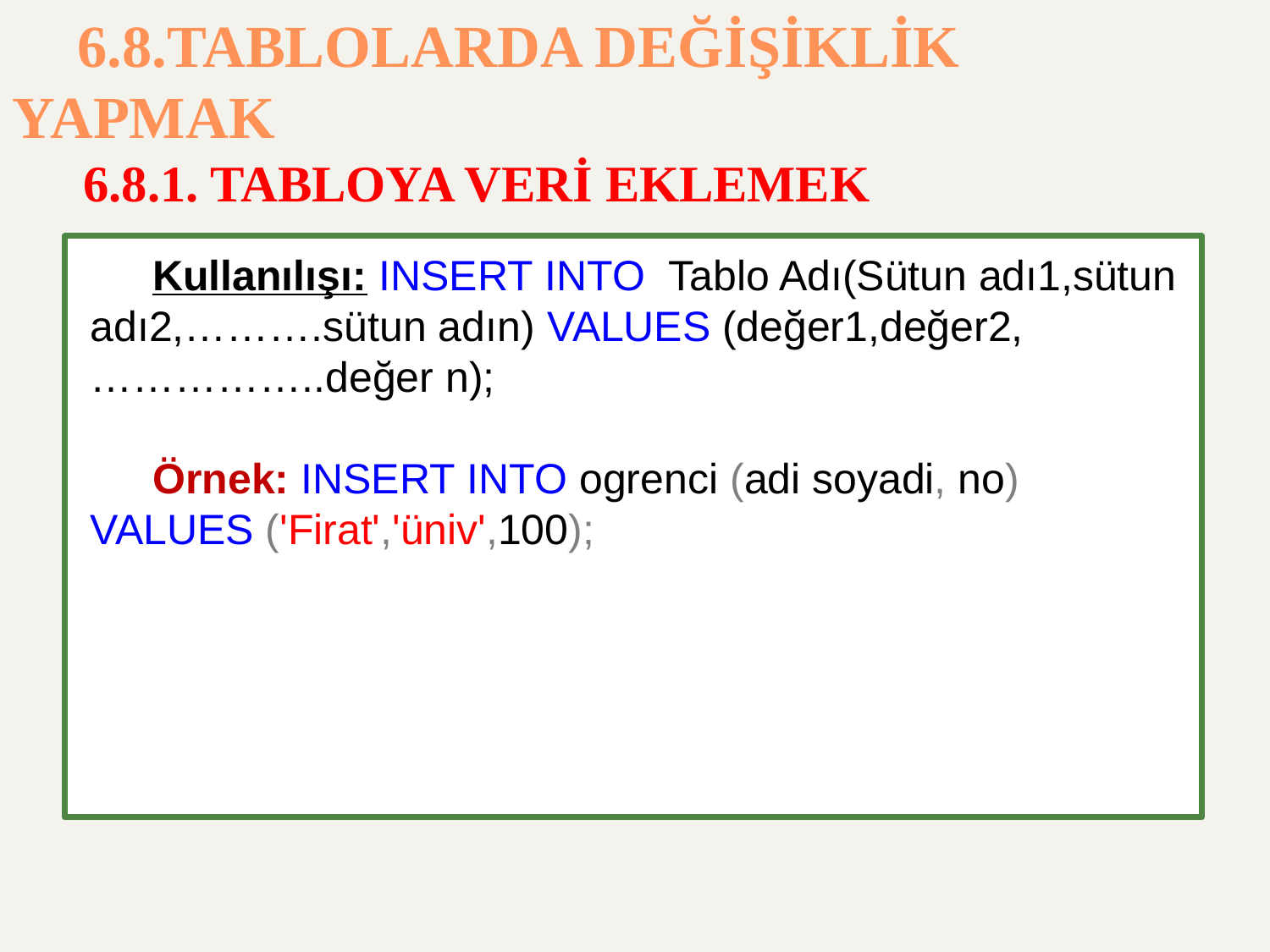

# 6.8.TABLOLARDA DEĞİŞİKLİK YAPMAK 6.8.1. TABLOYA VERİ EKLEMEK

Kullanılışı: INSERT INTO  Tablo Adı(Sütun adı1,sütun adı2,……….sütun adın) VALUES (değer1,değer2,……………..değer n);

Örnek: INSERT INTO ogrenci (adi soyadi, no) VALUES ('Firat','üniv',100);